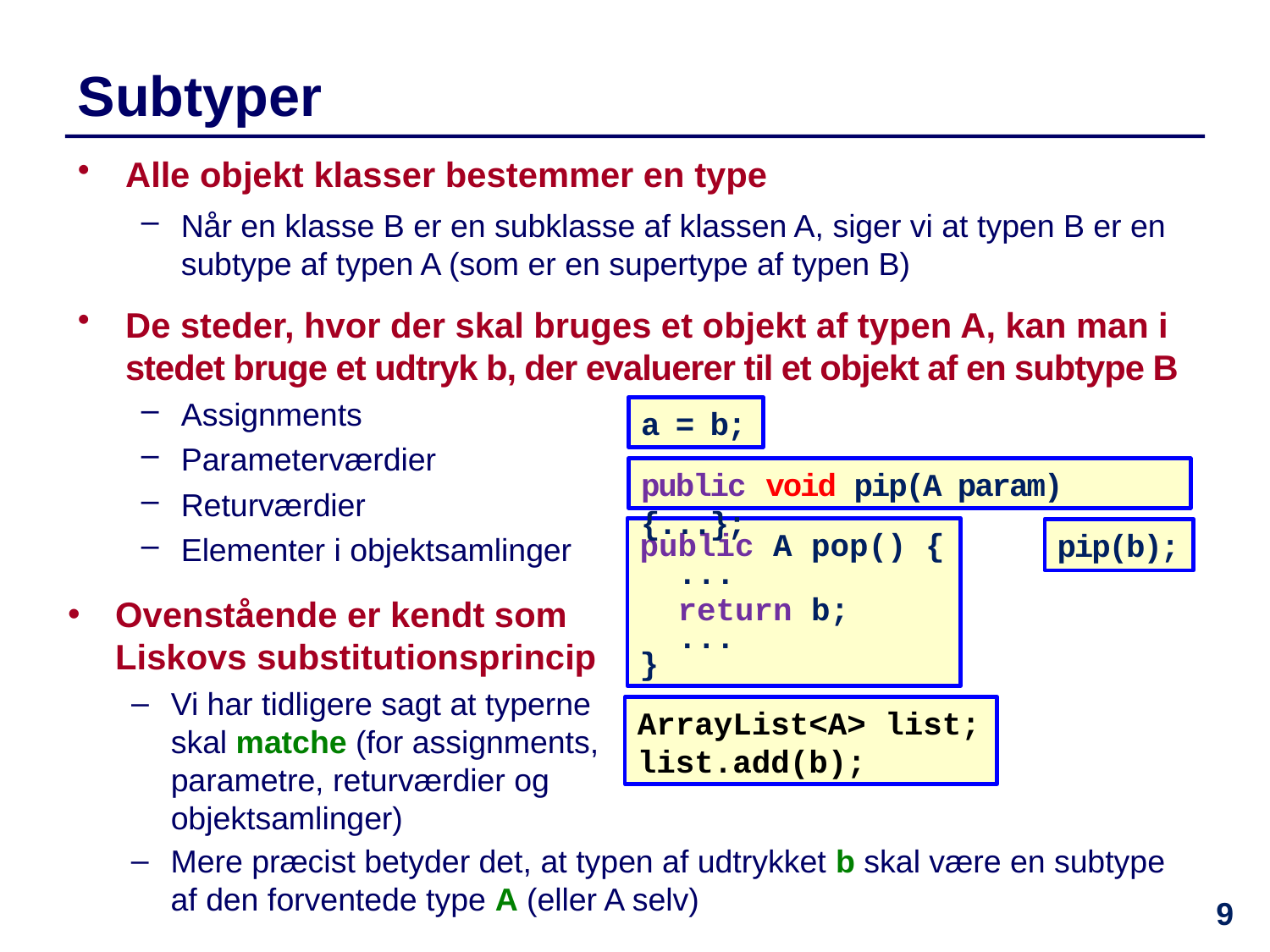

Subtyper
Alle objekt klasser bestemmer en type
Når en klasse B er en subklasse af klassen A, siger vi at typen B er en subtype af typen A (som er en supertype af typen B)
De steder, hvor der skal bruges et objekt af typen A, kan man i stedet bruge et udtryk b, der evaluerer til et objekt af en subtype B
Assignments
Parameterværdier
Returværdier
Elementer i objektsamlinger
a = b;
public void pip(A param) {...};

public A pop() {
  ...
  return b;
  ...
}

pip(b);
Ovenstående er kendt som Liskovs substitutionsprincip
Vi har tidligere sagt at typerne skal matche (for assignments, parametre, returværdier og  objektsamlinger)
ArrayList<A> list;
list.add(b);

Mere præcist betyder det, at typen af udtrykket b skal være en subtype af den forventede type A (eller A selv)
9